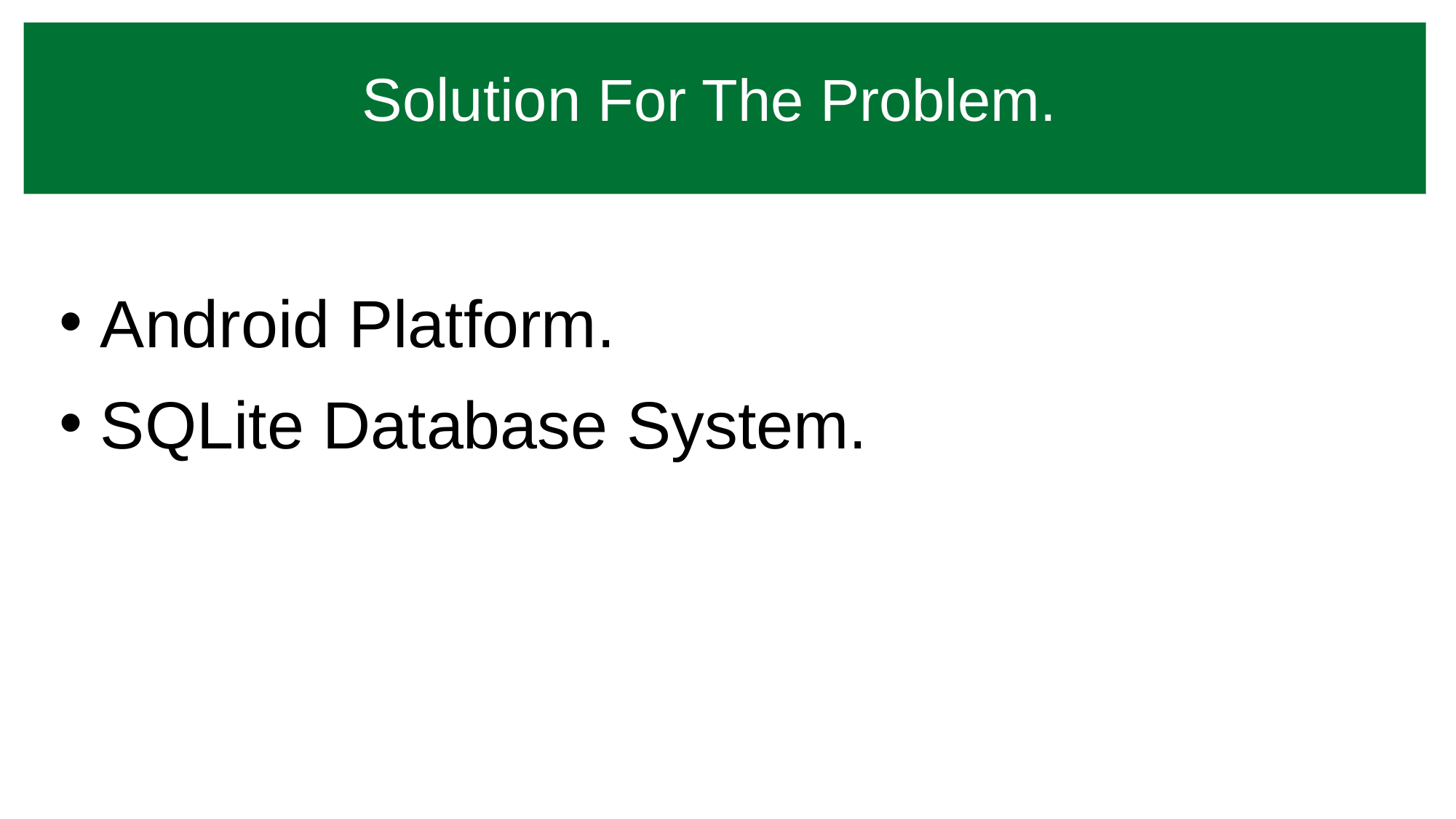

Solution For The Problem.
Android Platform.
SQLite Database System.